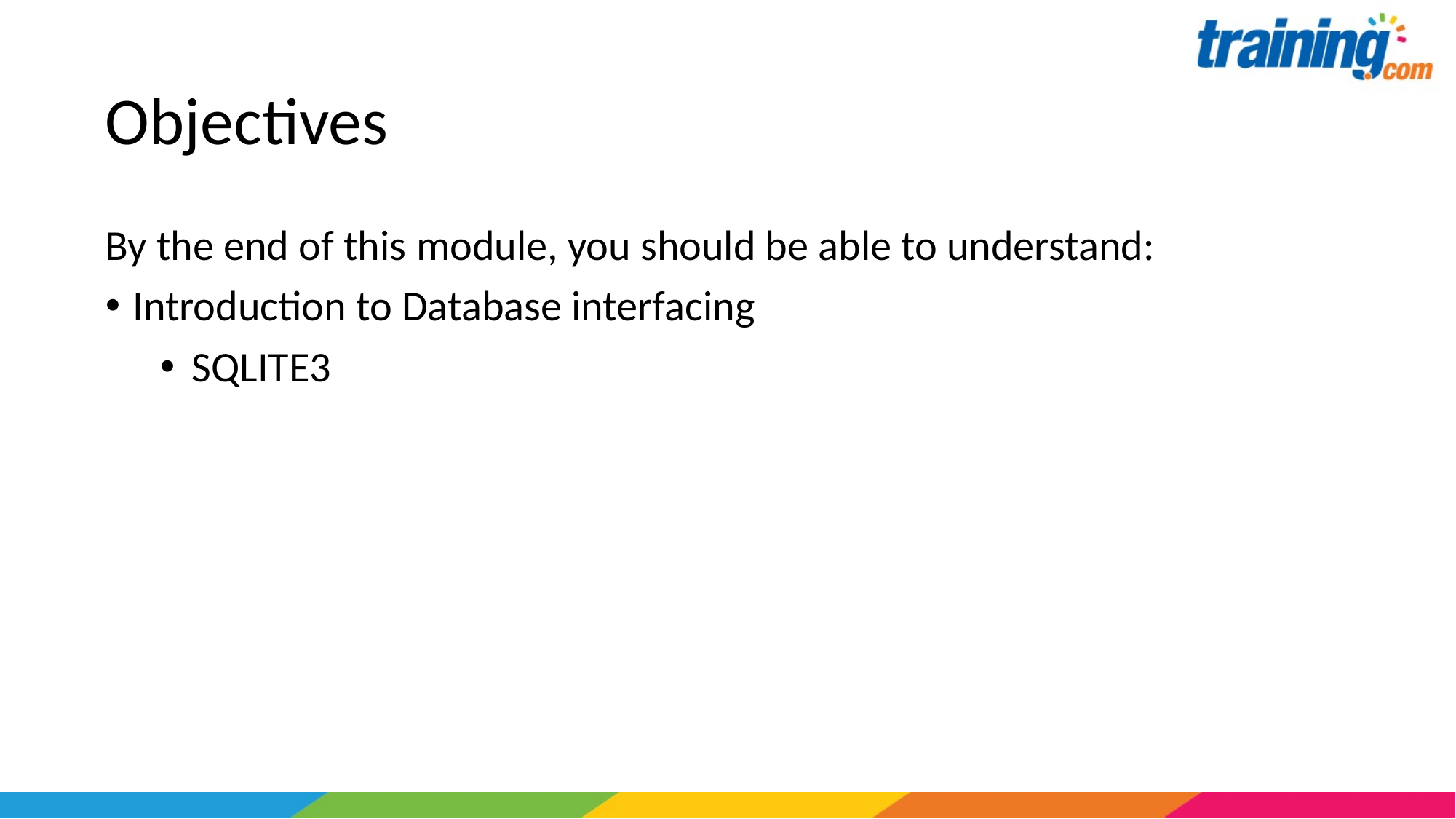

# Objectives
By the end of this module, you should be able to understand:
Introduction to Database interfacing
SQLITE3